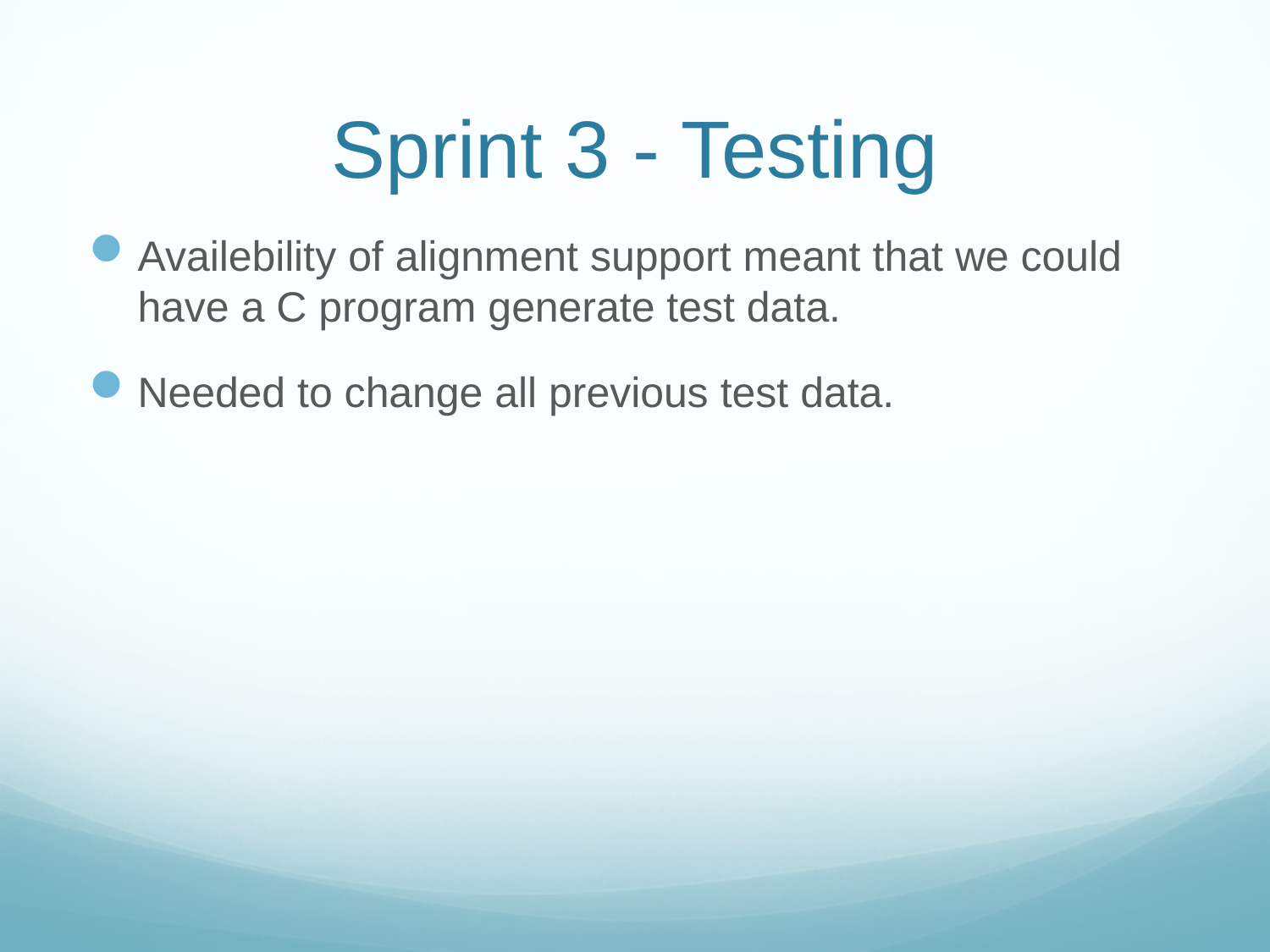

# Sprint 3 - Testing
Availebility of alignment support meant that we could have a C program generate test data.
Needed to change all previous test data.